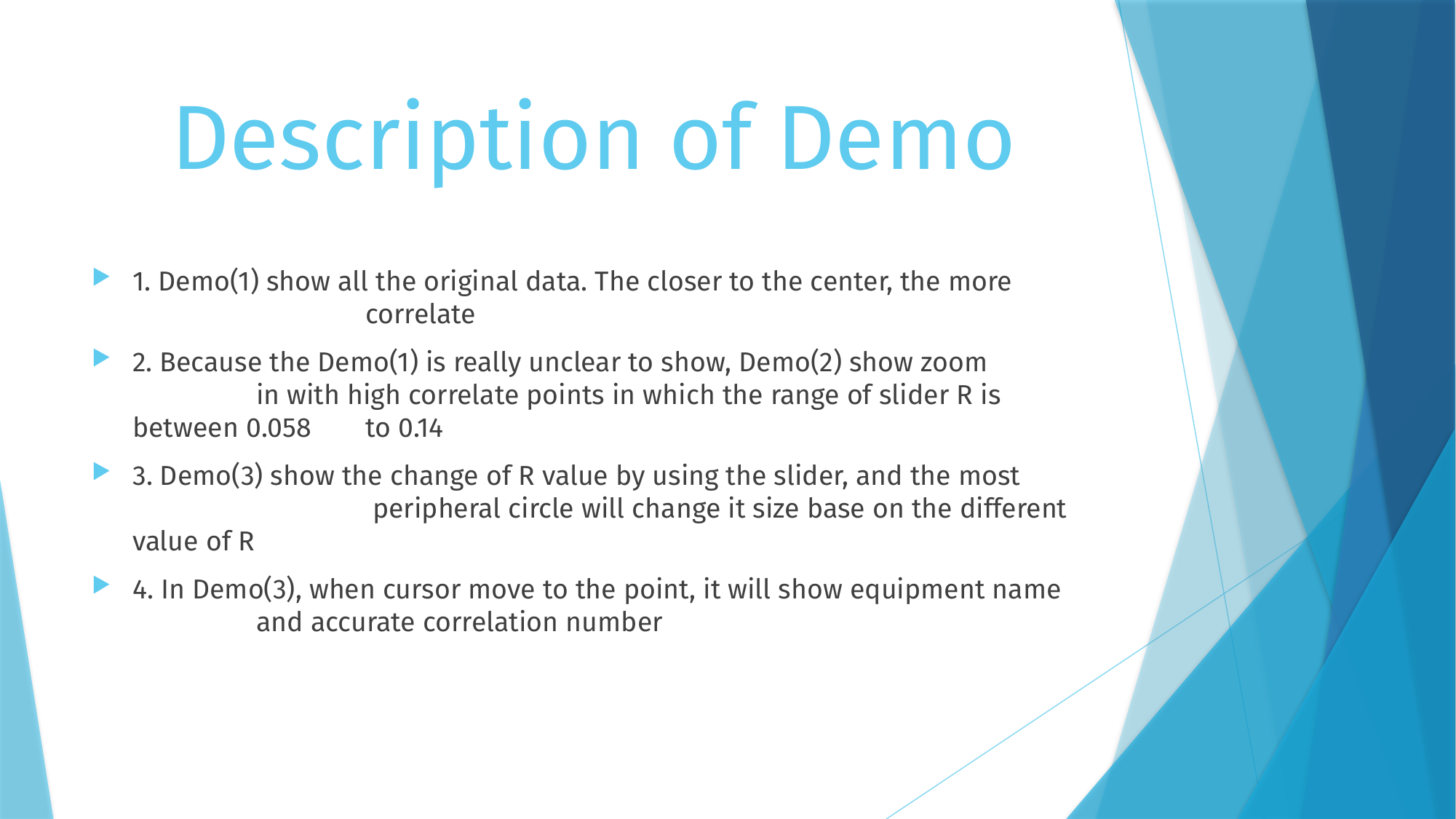

# Description of Demo
1. Demo(1) show all the original data. The closer to the center, the more    	 	  correlate
2. Because the Demo(1) is really unclear to show, Demo(2) show zoom  	    	  in with high correlate points in which the range of slider R is between 0.058  	  to 0.14
3. Demo(3) show the change of R value by using the slider, and the most    	 	   peripheral circle will change it size base on the different value of R
4. In Demo(3), when cursor move to the point, it will show equipment name    	  and accurate correlation number